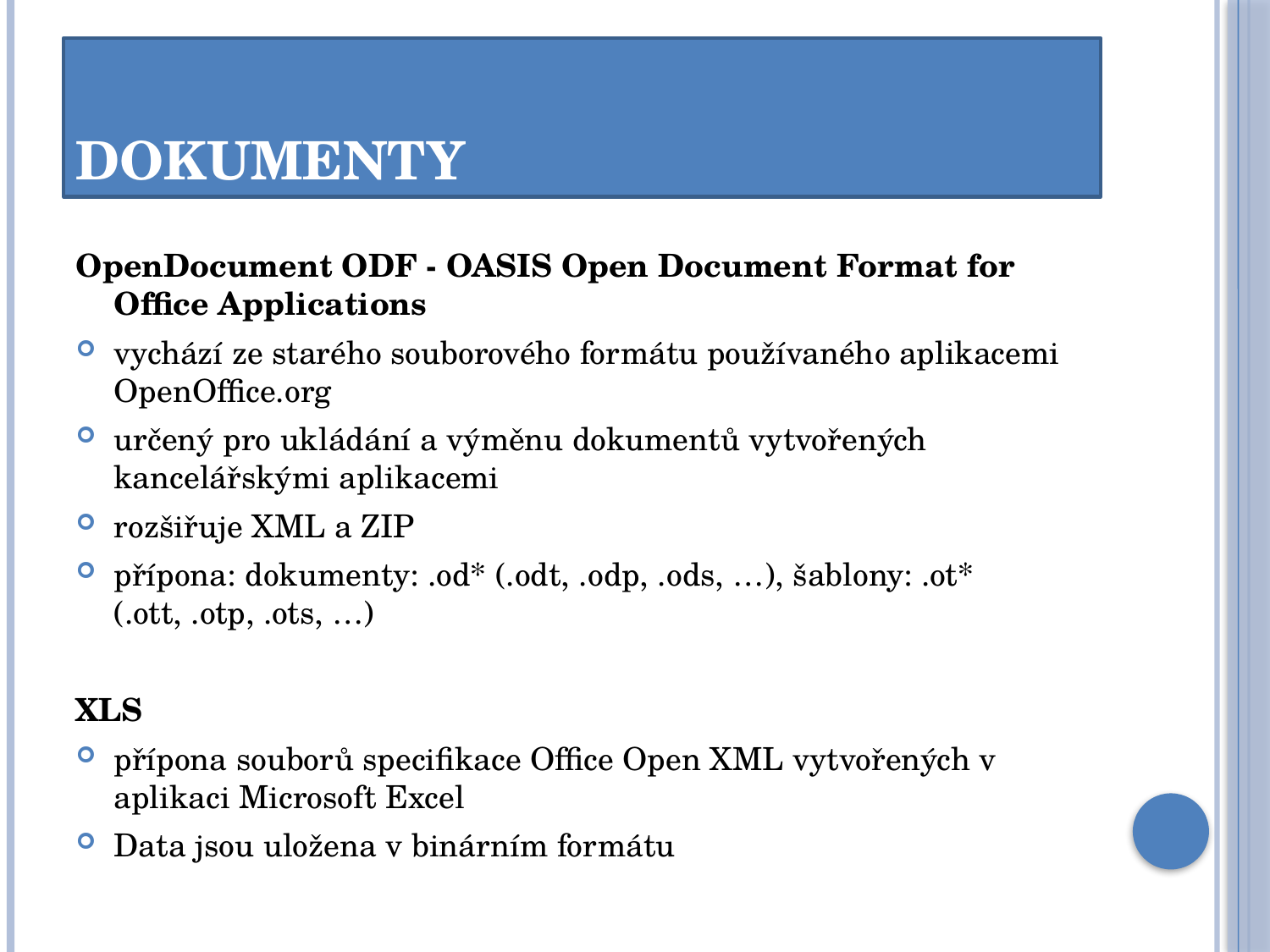

# Dokumenty
OpenDocument ODF - OASIS Open Document Format for Office Applications
vychází ze starého souborového formátu používaného aplikacemi OpenOffice.org
určený pro ukládání a výměnu dokumentů vytvořených kancelářskými aplikacemi
rozšiřuje XML a ZIP
přípona: dokumenty: .od* (.odt, .odp, .ods, …), šablony: .ot* (.ott, .otp, .ots, …)

XLS
přípona souborů specifikace Office Open XML vytvořených v aplikaci Microsoft Excel
Data jsou uložena v binárním formátu